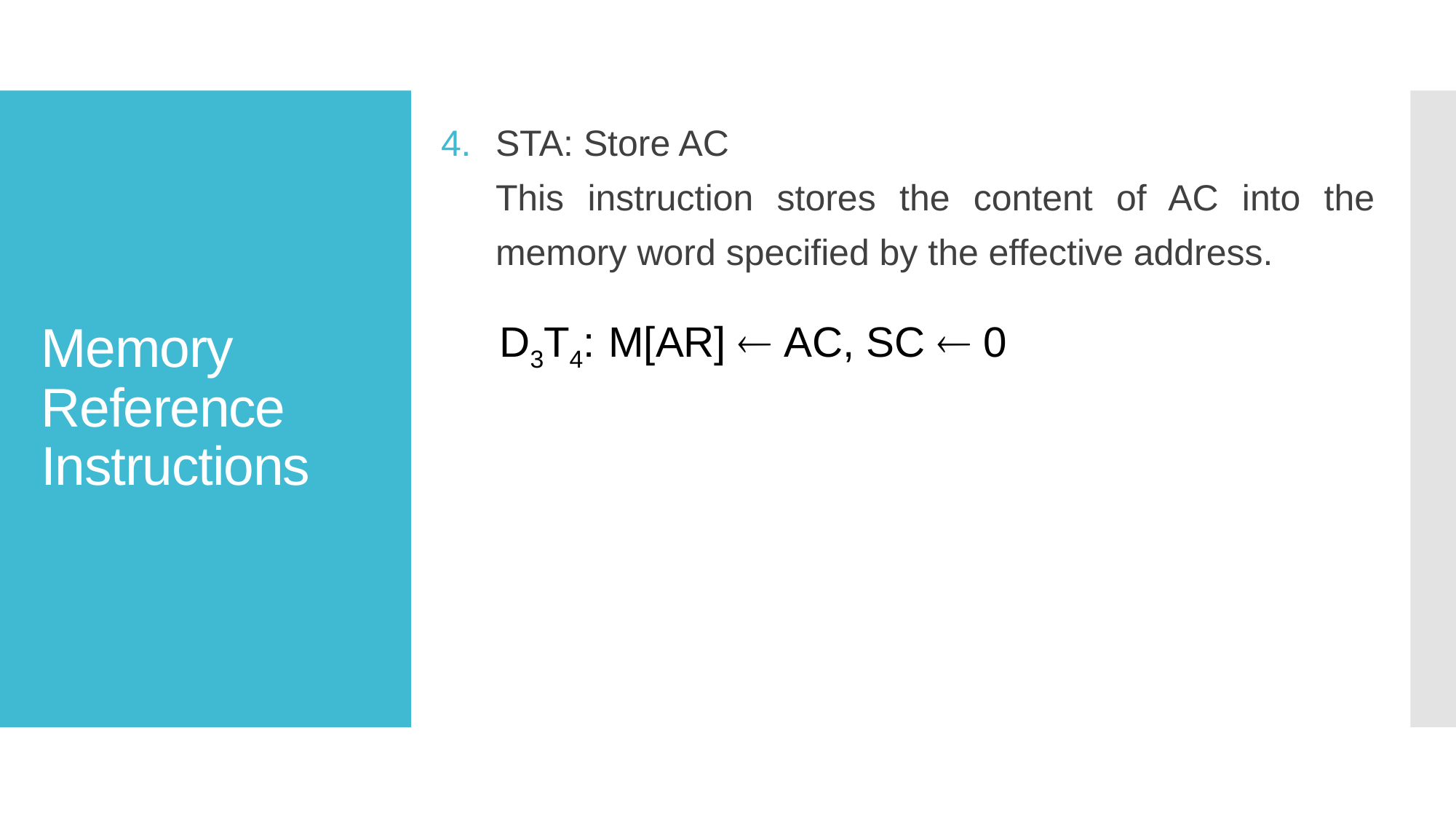

STA: Store AC
This instruction stores the content of AC into the memory word specified by the effective address.
# Memory Reference Instructions
D3T4:	M[AR] ← AC, SC ← 0